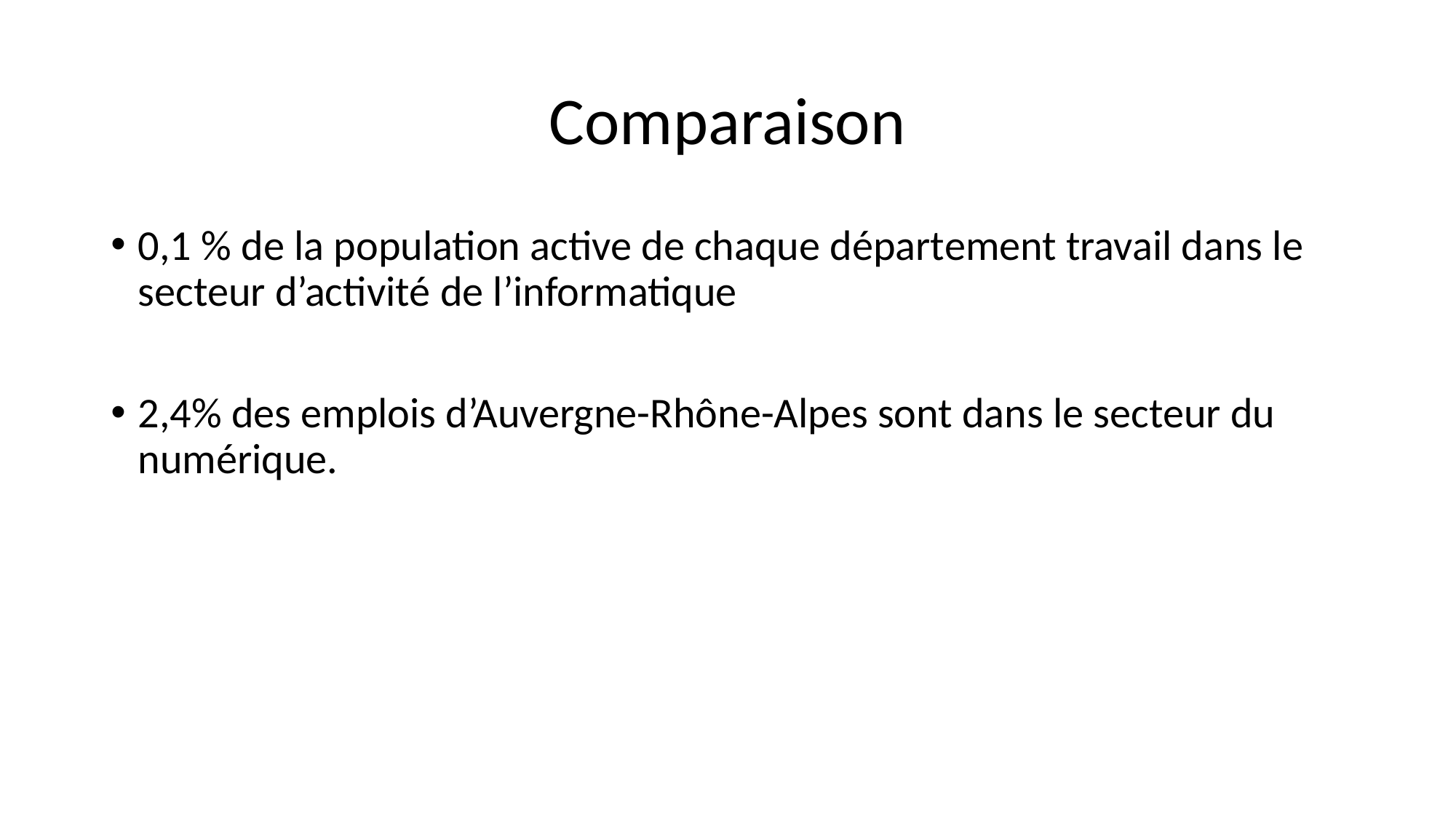

# Comparaison
0,1 % de la population active de chaque département travail dans le secteur d’activité de l’informatique

2,4% des emplois d’Auvergne-Rhône-Alpes sont dans le secteur du numérique.